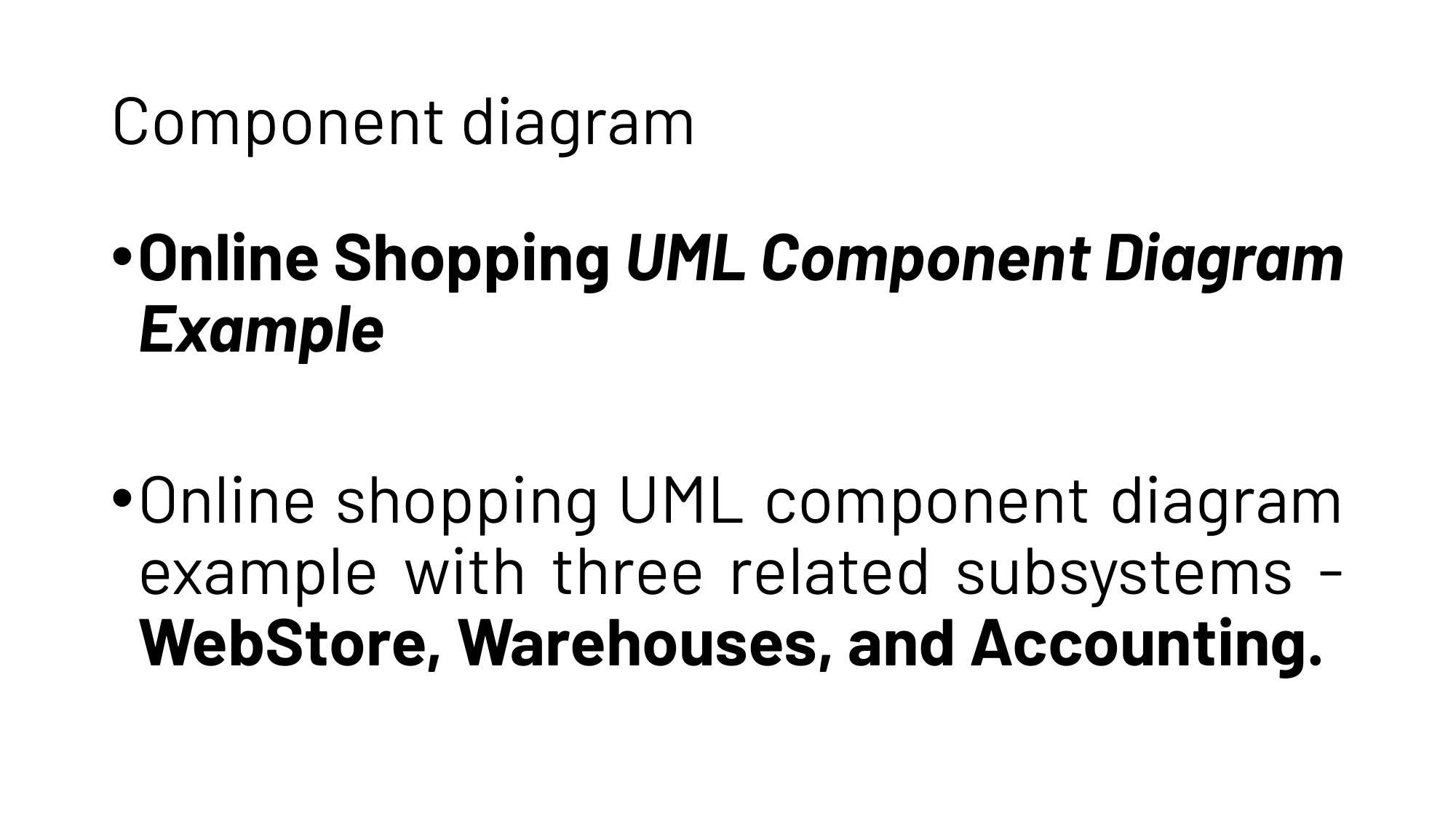

# Component diagram
Online Shopping UML Component Diagram Example

Online shopping UML component diagram example with three related subsystems - WebStore, Warehouses, and Accounting.